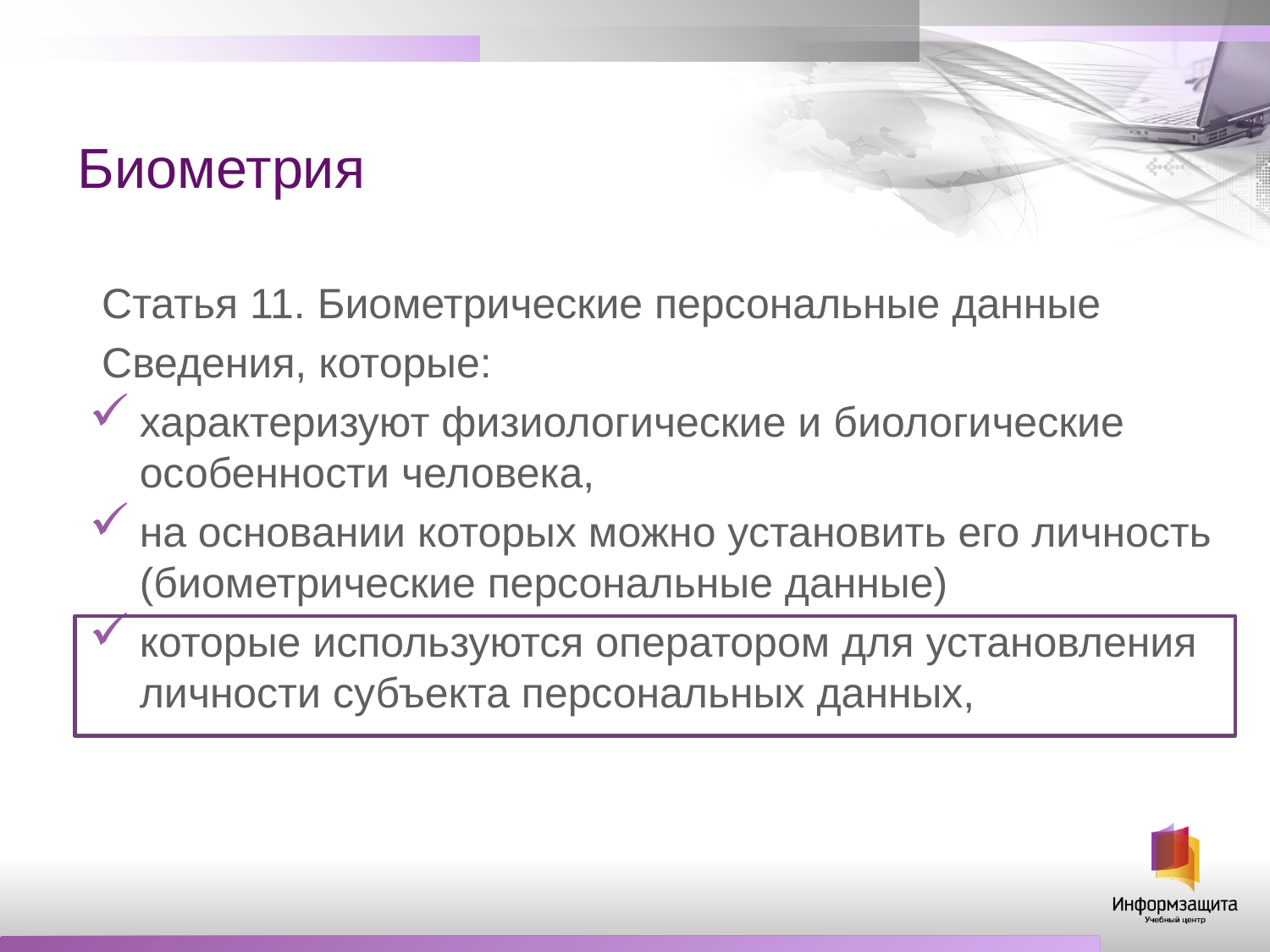

# Биометрия
Статья 11. Биометрические персональные данные
Сведения, которые:
характеризуют физиологические и биологические особенности человека,
на основании которых можно установить его личность (биометрические персональные данные)
которые используются оператором для установления личности субъекта персональных данных,